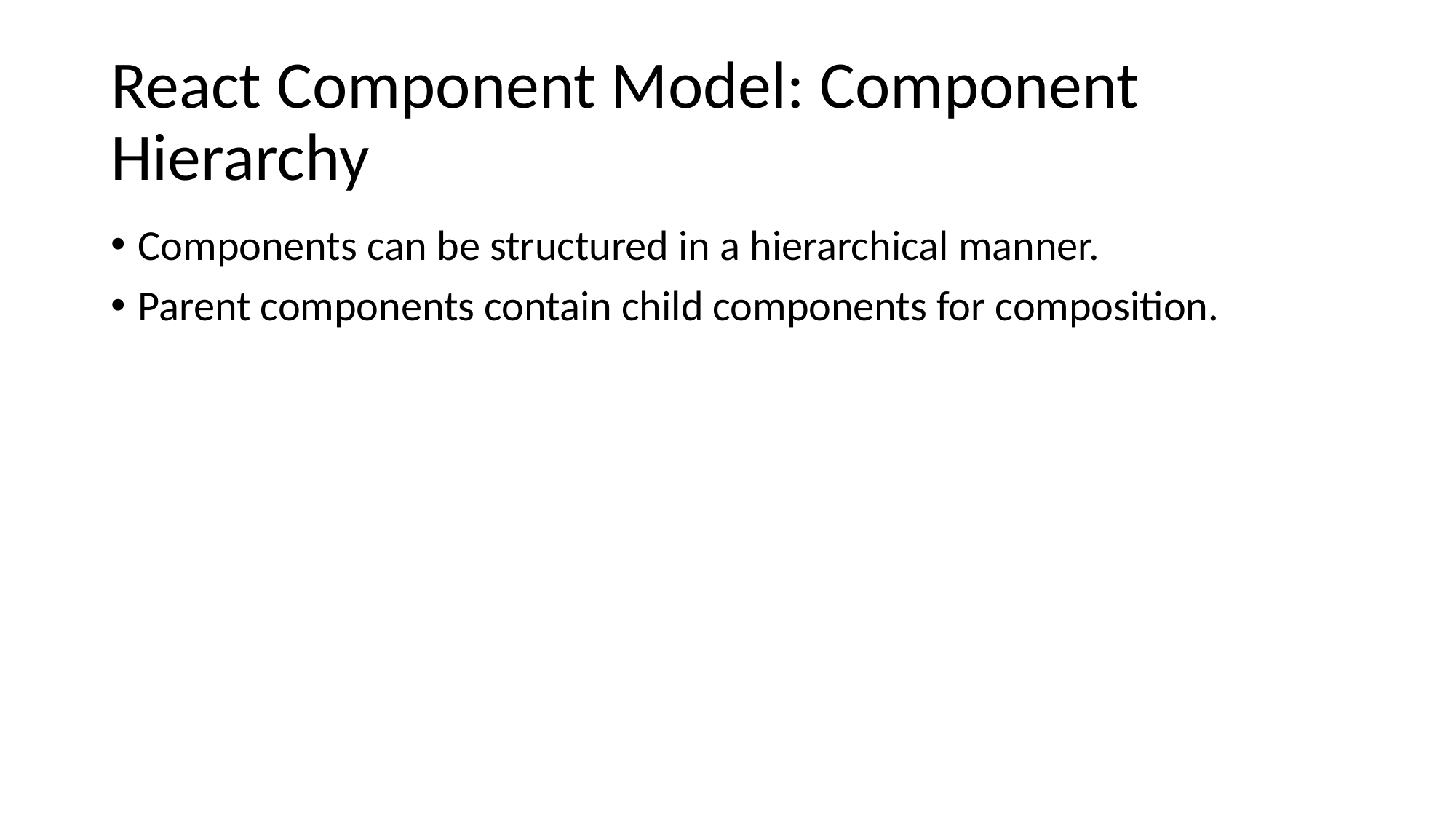

# React Component Model: Component Hierarchy
Components can be structured in a hierarchical manner.
Parent components contain child components for composition.